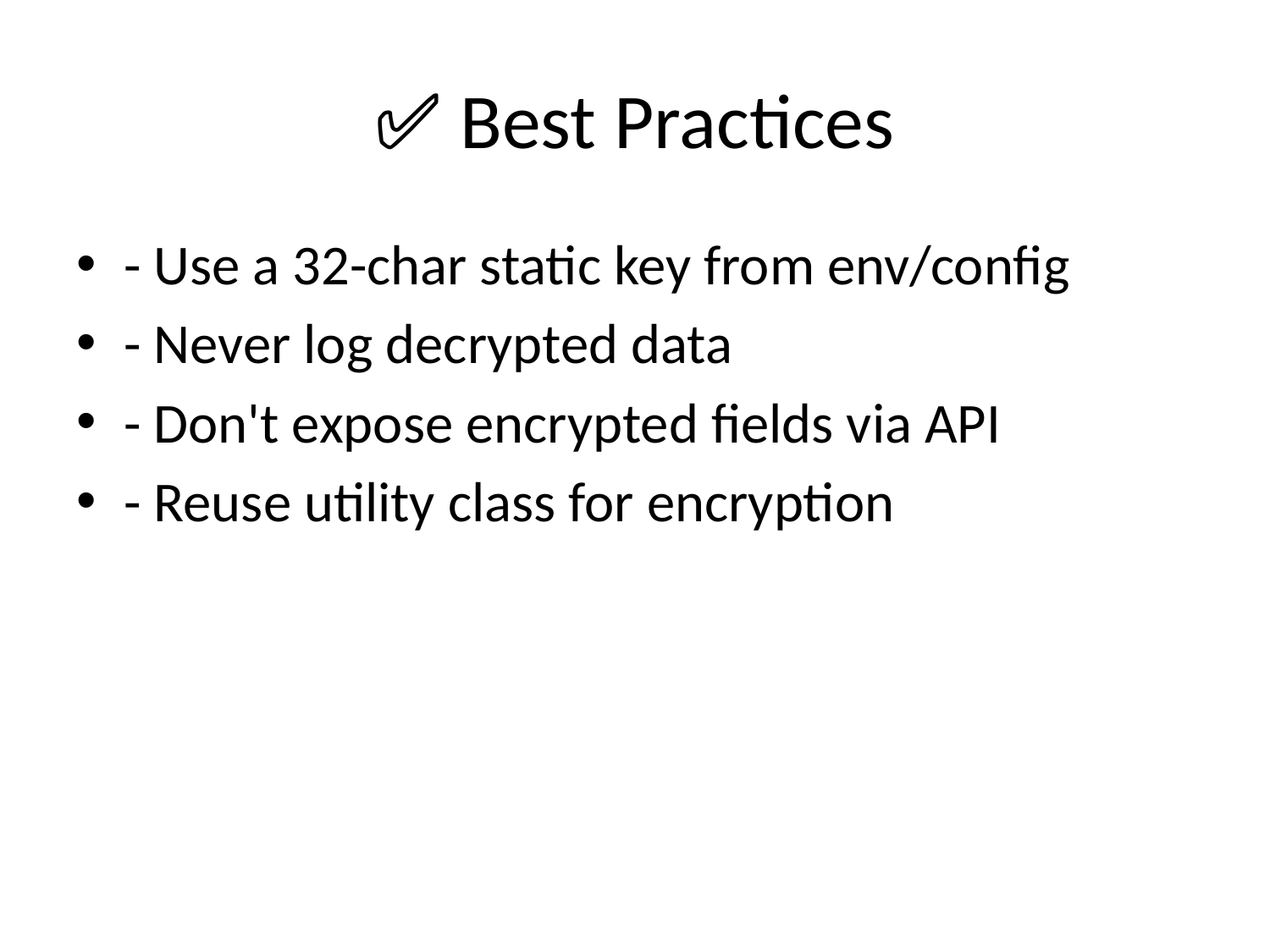

# ✅ Best Practices
- Use a 32-char static key from env/config
- Never log decrypted data
- Don't expose encrypted fields via API
- Reuse utility class for encryption